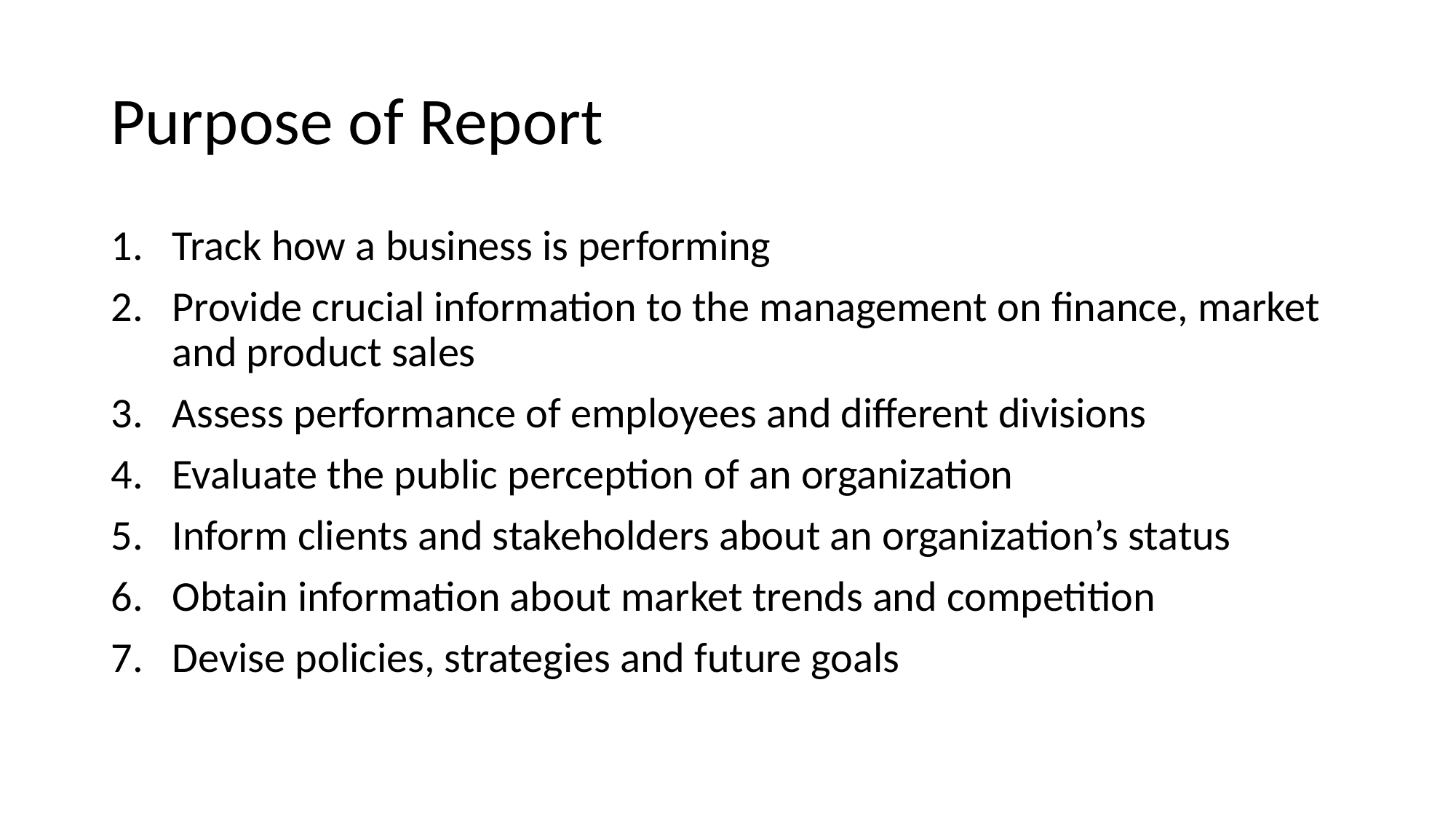

# Purpose of Report
Track how a business is performing
Provide crucial information to the management on finance, market and product sales
Assess performance of employees and different divisions
Evaluate the public perception of an organization
Inform clients and stakeholders about an organization’s status
Obtain information about market trends and competition
Devise policies, strategies and future goals